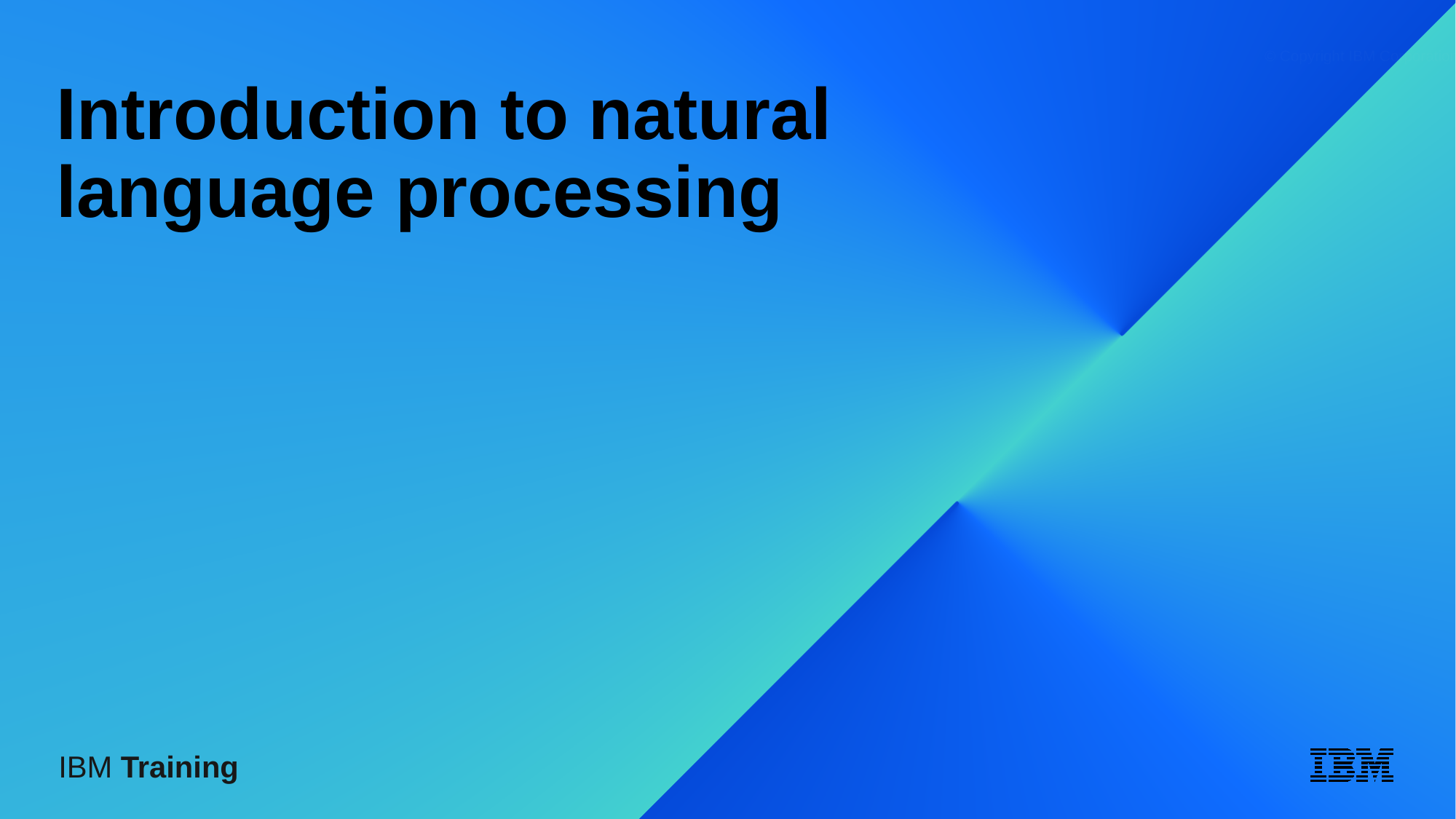

© Copyright IBM Corporation 2019, 2022
# Introduction to natural language processing